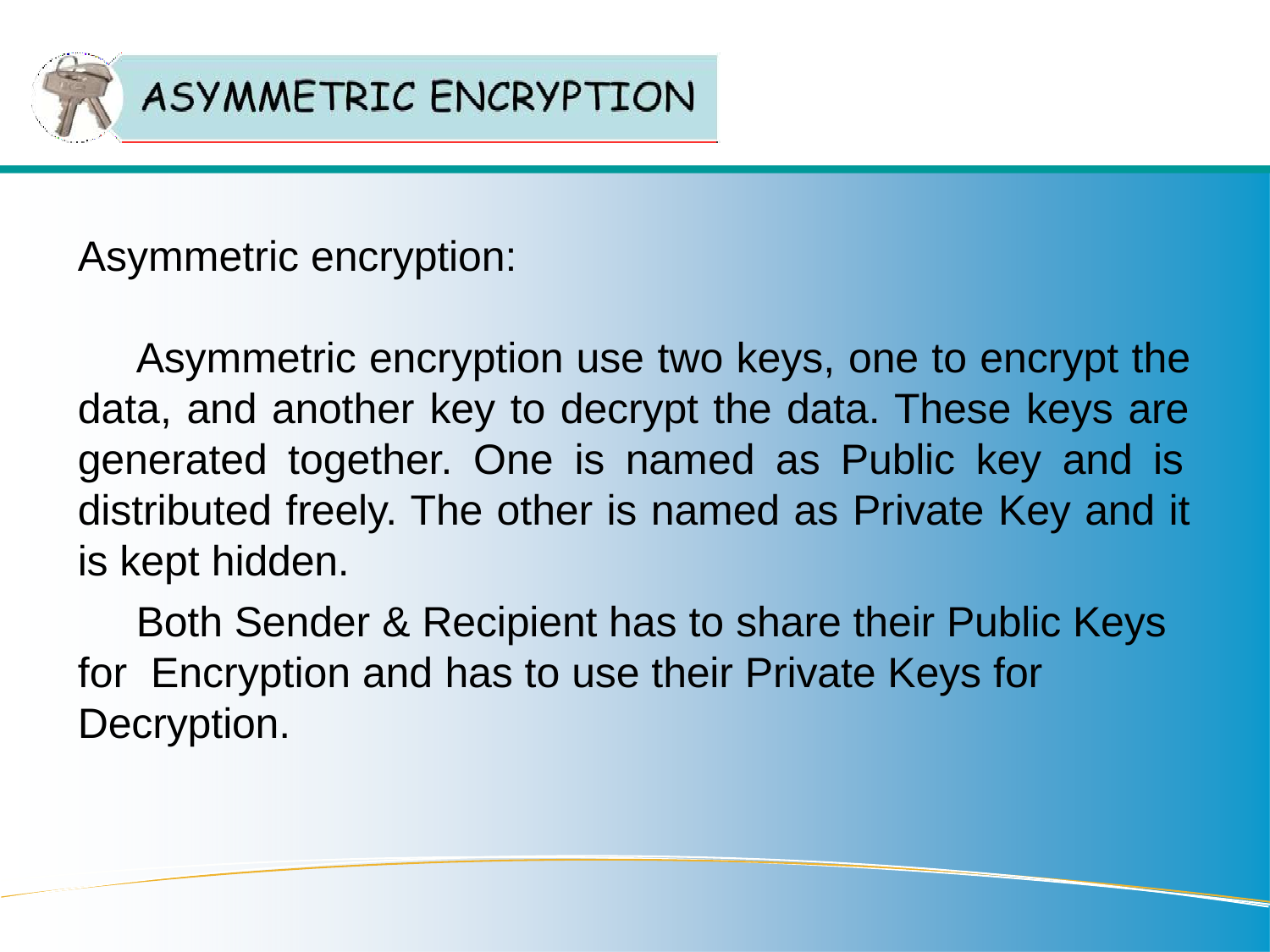

Asymmetric encryption:

Asymmetric encryption use two keys, one to encrypt the  data, and another key to decrypt the data. These keys are  generated together. One is named as Public key and is  distributed freely. The other is named as Private Key and it  is kept hidden.
Both Sender & Recipient has to share their Public Keys for  Encryption and has to use their Private Keys for  Decryption.